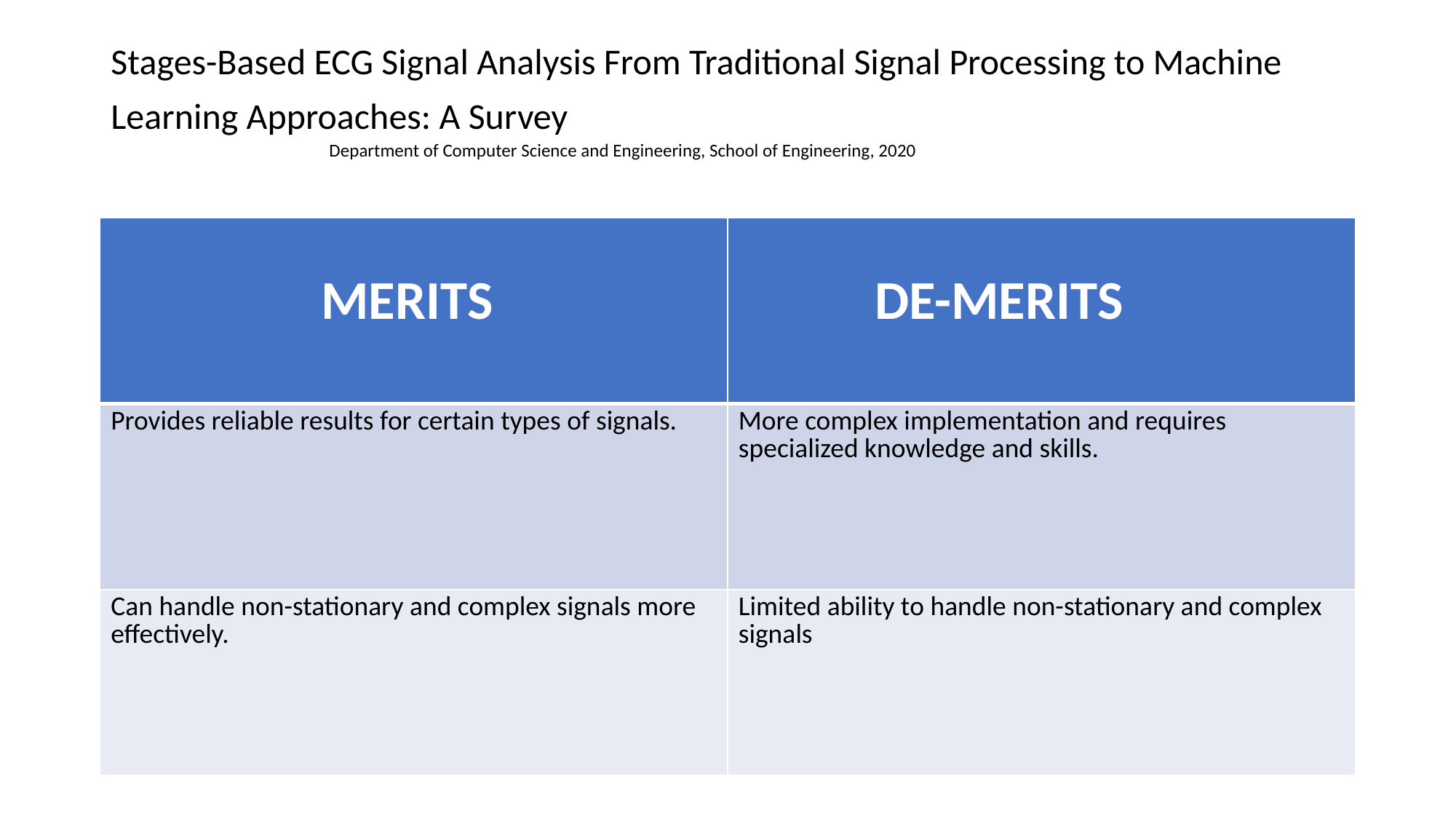

# Stages-Based ECG Signal Analysis From Traditional Signal Processing to Machine Learning Approaches: A Survey Department of Computer Science and Engineering, School of Engineering, 2020
| MERITS | DE-MERITS |
| --- | --- |
| Provides reliable results for certain types of signals. | More complex implementation and requires specialized knowledge and skills. |
| Can handle non-stationary and complex signals more effectively. | Limited ability to handle non-stationary and complex signals |